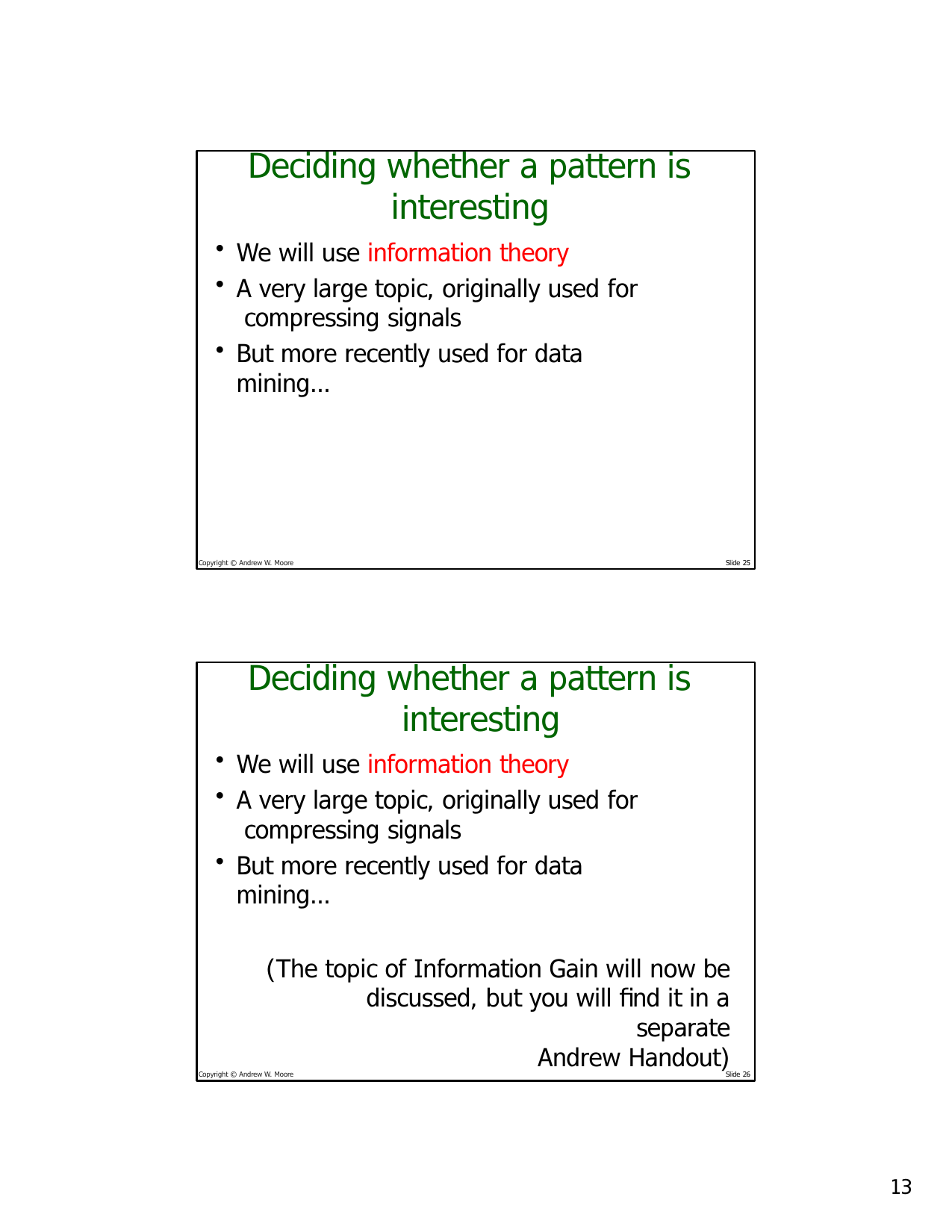

# Deciding whether a pattern is  interesting

We will use information theory
A very large topic, originally used for  compressing signals
But more recently used for data mining…
Copyright © Andrew W. Moore
Slide 25
Deciding whether a pattern is  interesting
We will use information theory
A very large topic, originally used for  compressing signals
But more recently used for data mining…

(The topic of Information Gain will now be  discussed, but you will find it in a separate
Andrew Handout)

Copyright © Andrew W. Moore
Slide 26
13